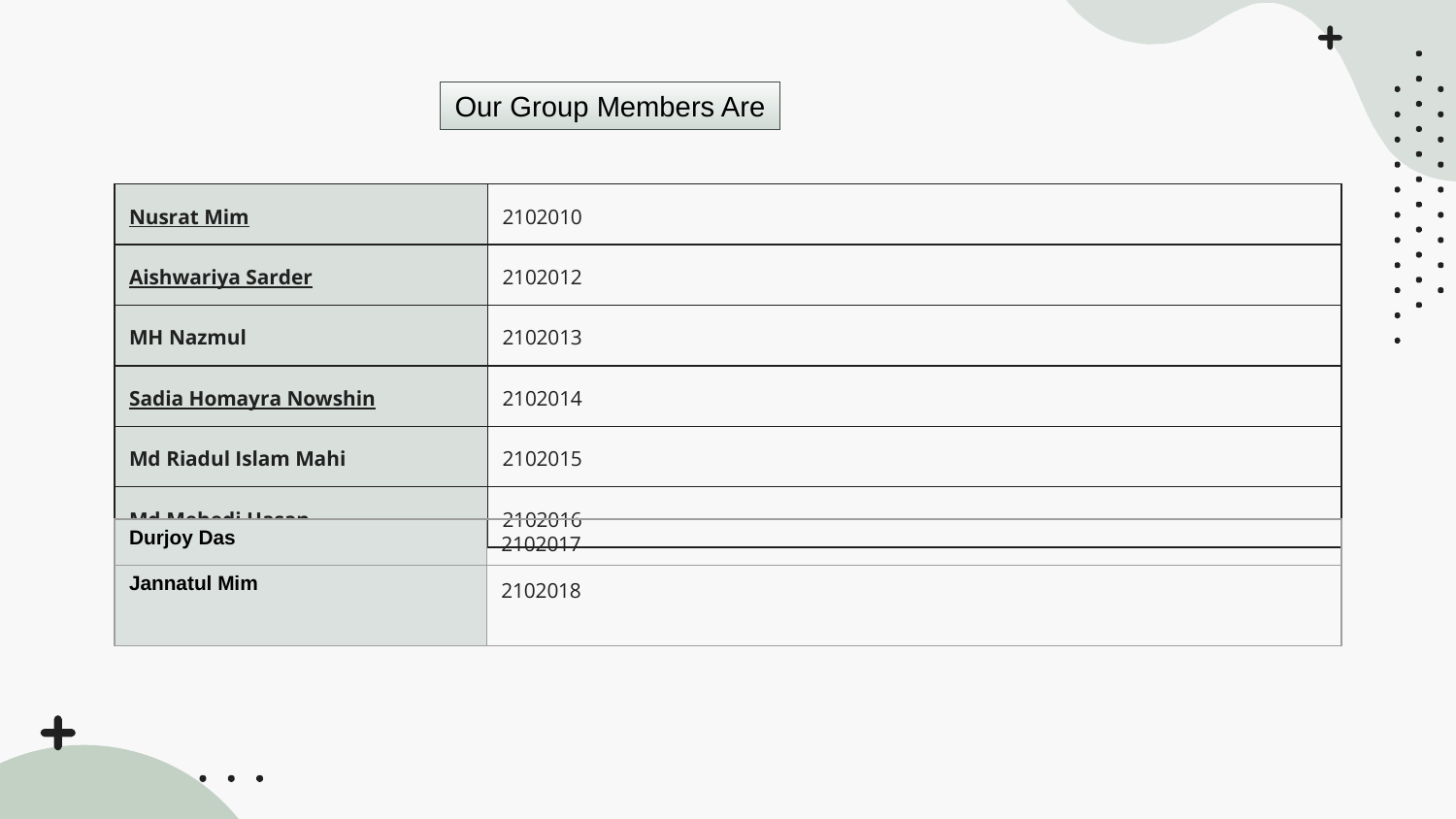

Our Group Members Are
| Nusrat Mim | 2102010 |
| --- | --- |
| Aishwariya Sarder | 2102012 |
| MH Nazmul | 2102013 |
| Sadia Homayra Nowshin | 2102014 |
| Md Riadul Islam Mahi | 2102015 |
| Md Mehedi Hasan | 2102016 |
| Durjoy Das | 2102017 |
| --- | --- |
| Jannatul Mim | 2102018 |